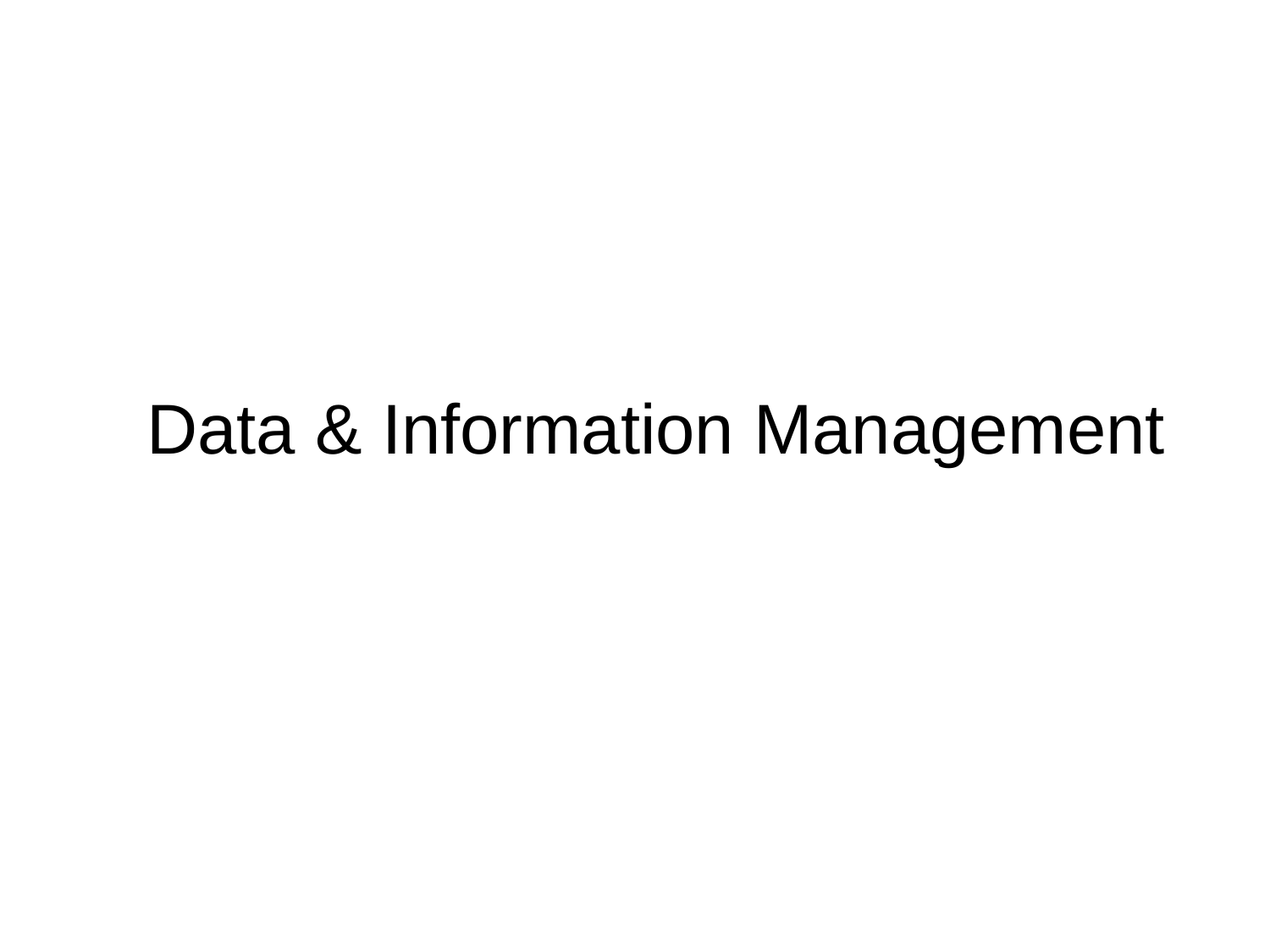

# Data & Information Management
Information Systems